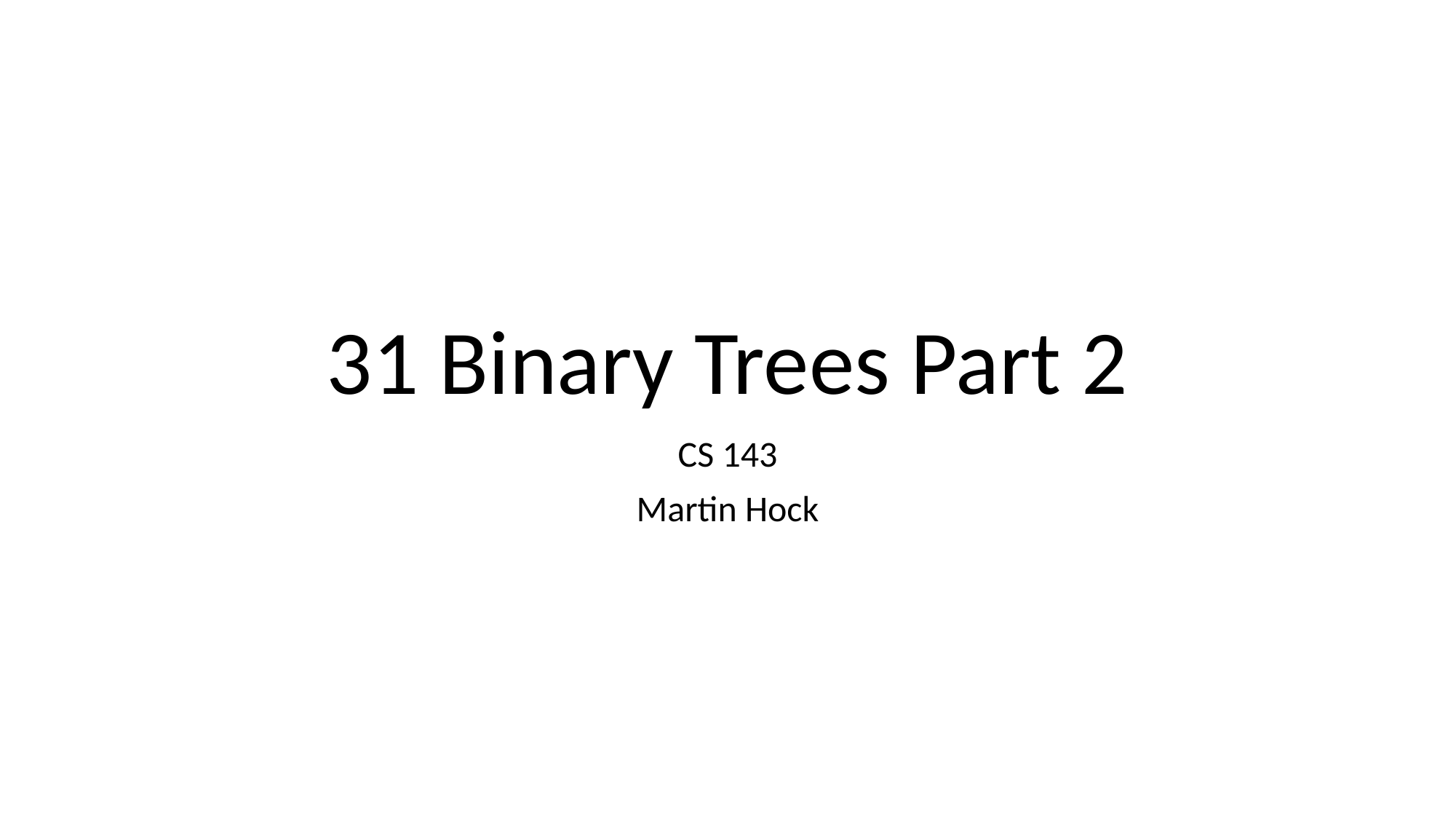

# 31 Binary Trees Part 2
CS 143
Martin Hock